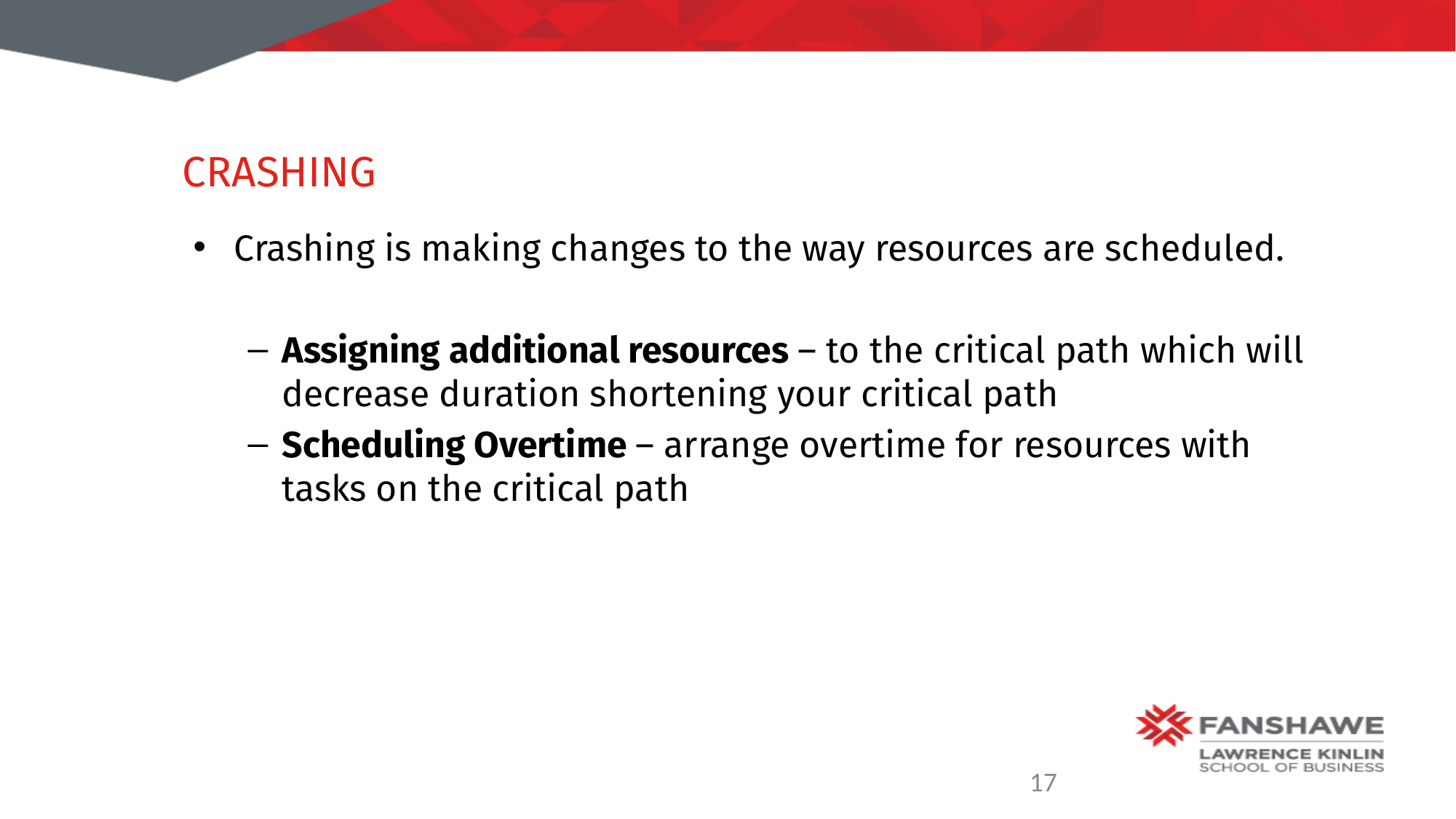

# Crashing
Crashing is making changes to the way resources are scheduled.

Assigning additional resources – to the critical path which will decrease duration shortening your critical path
Scheduling Overtime – arrange overtime for resources with tasks on the critical path

17